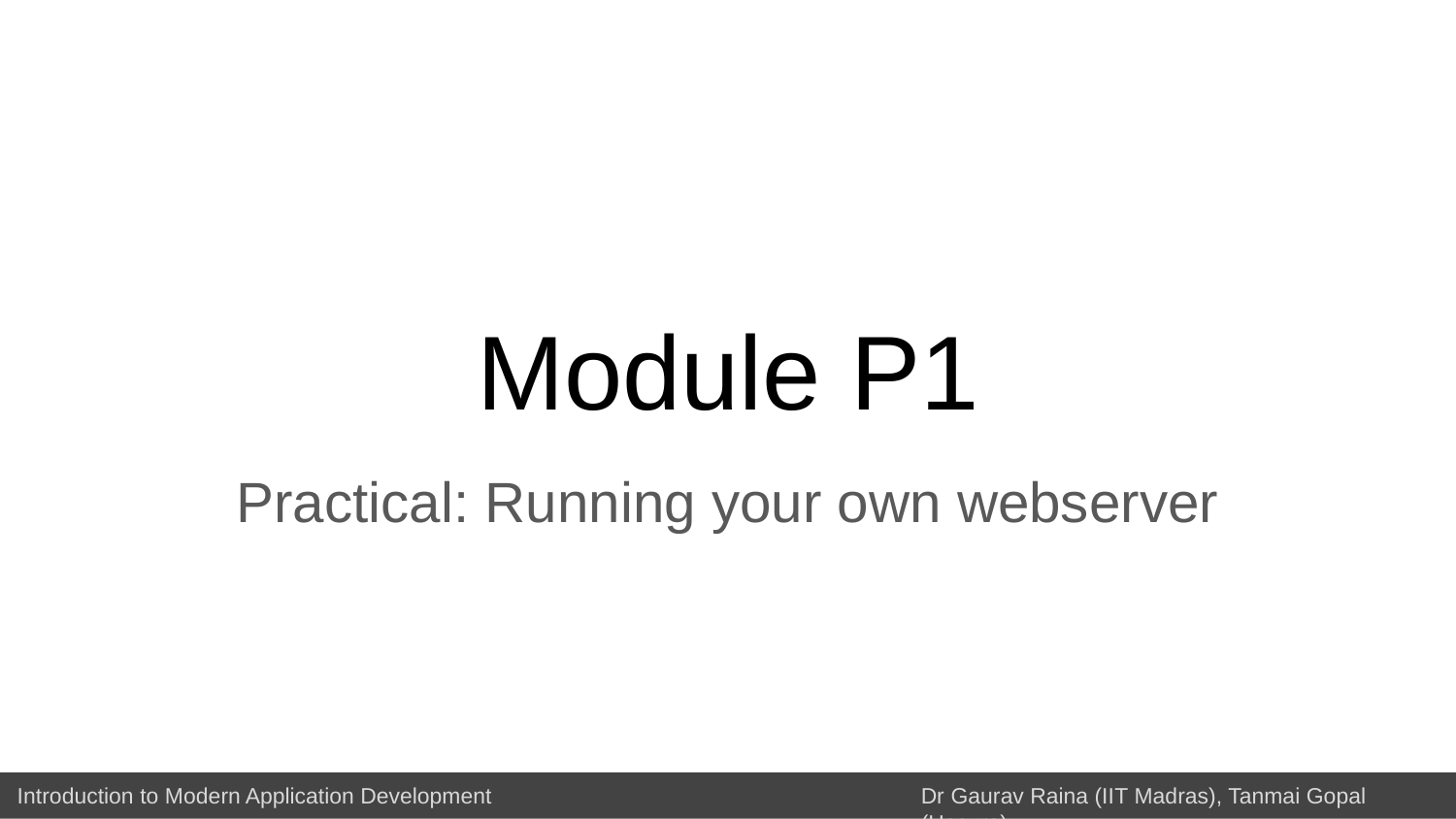

# Module P1
Practical: Running your own webserver